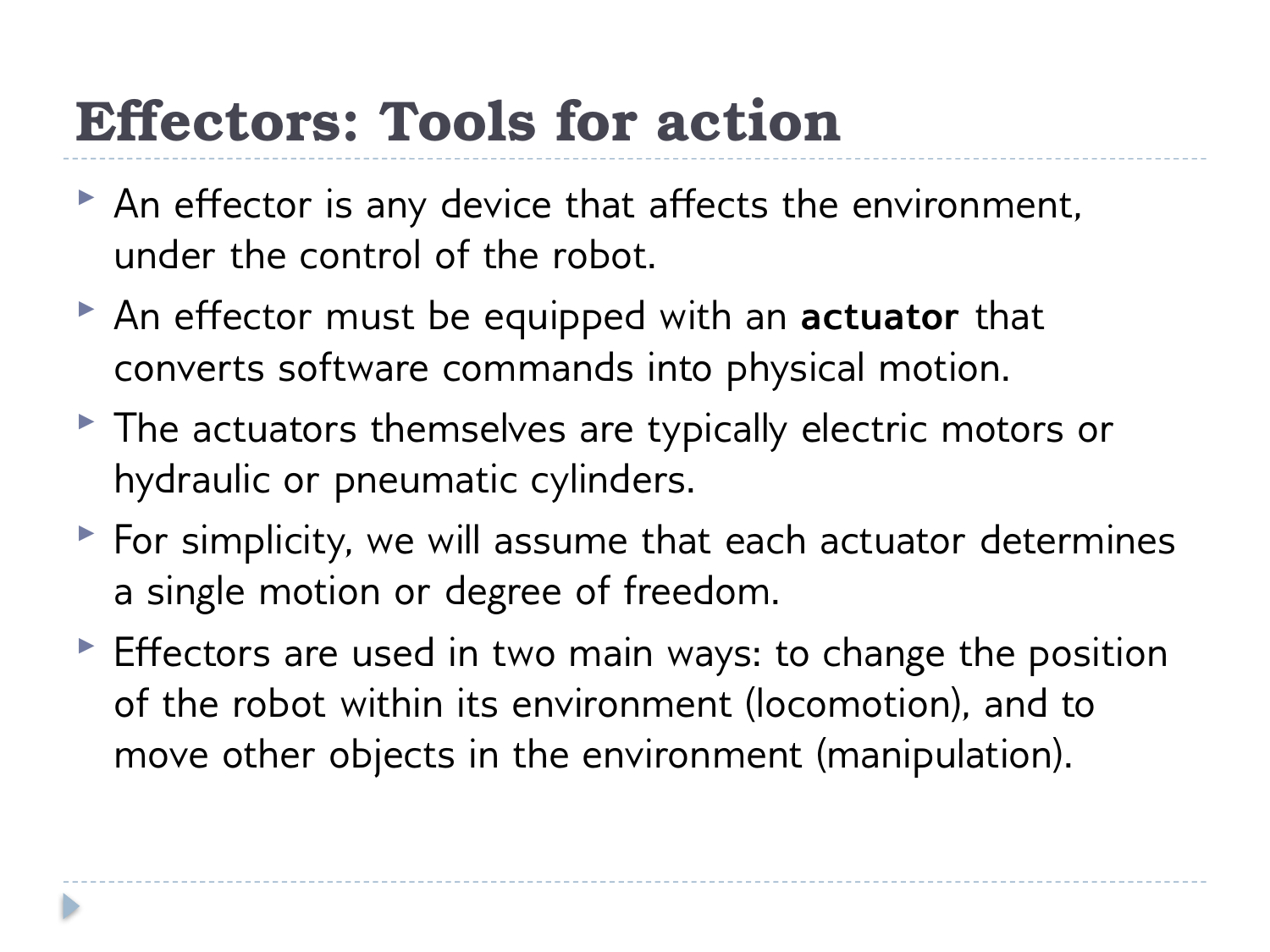

# Effectors: Tools for action
An effector is any device that affects the environment, under the control of the robot.
An effector must be equipped with an actuator that converts software commands into physical motion.
The actuators themselves are typically electric motors or hydraulic or pneumatic cylinders.
For simplicity, we will assume that each actuator determines a single motion or degree of freedom.
Effectors are used in two main ways: to change the position of the robot within its environment (locomotion), and to move other objects in the environment (manipulation).